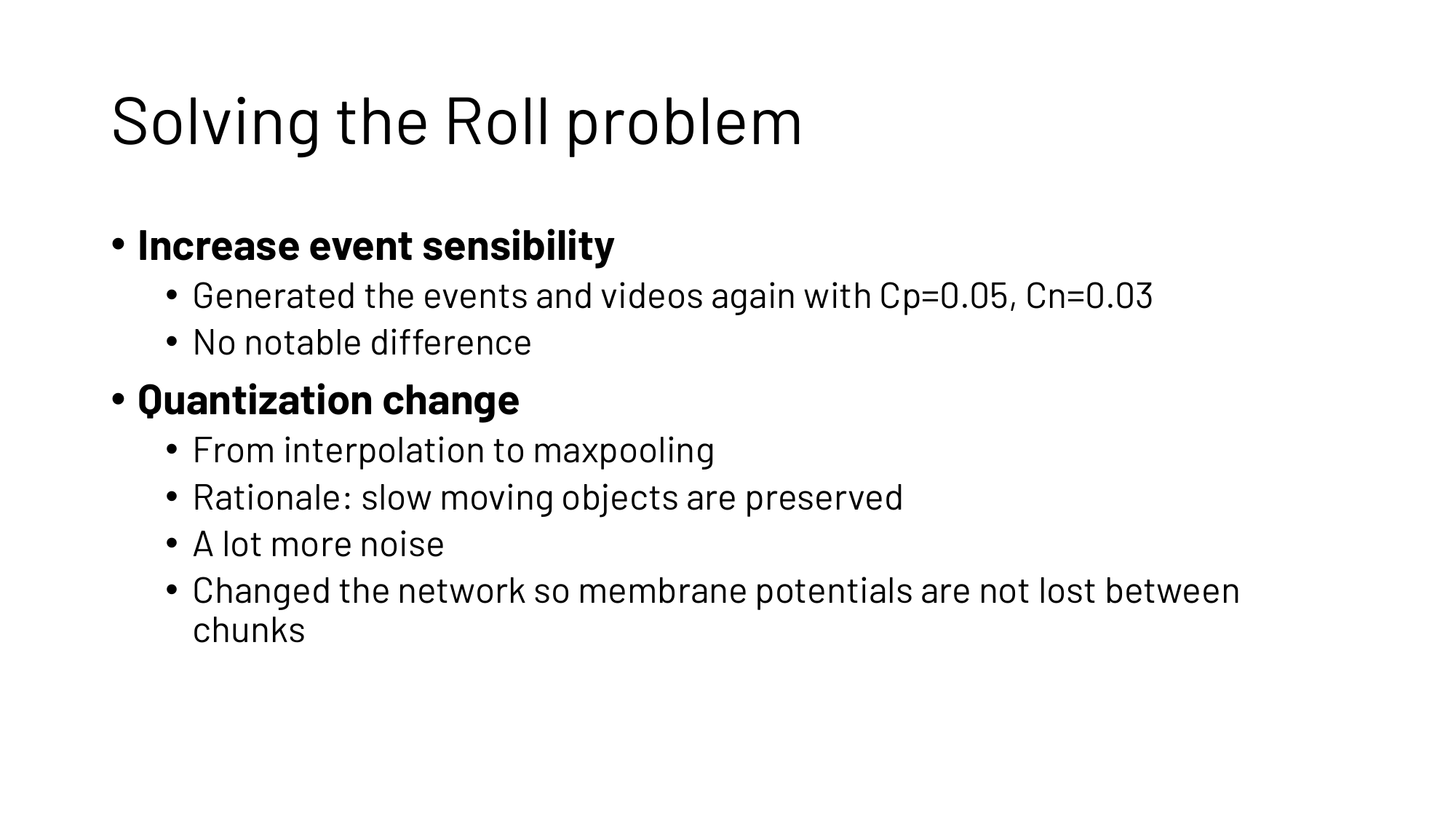

# Solving the Roll problem
Increase event sensibility
Generated the events and videos again with Cp=0.05, Cn=0.03
No notable difference
Quantization change
From interpolation to maxpooling
Rationale: slow moving objects are preserved
A lot more noise
Changed the network so membrane potentials are not lost between chunks